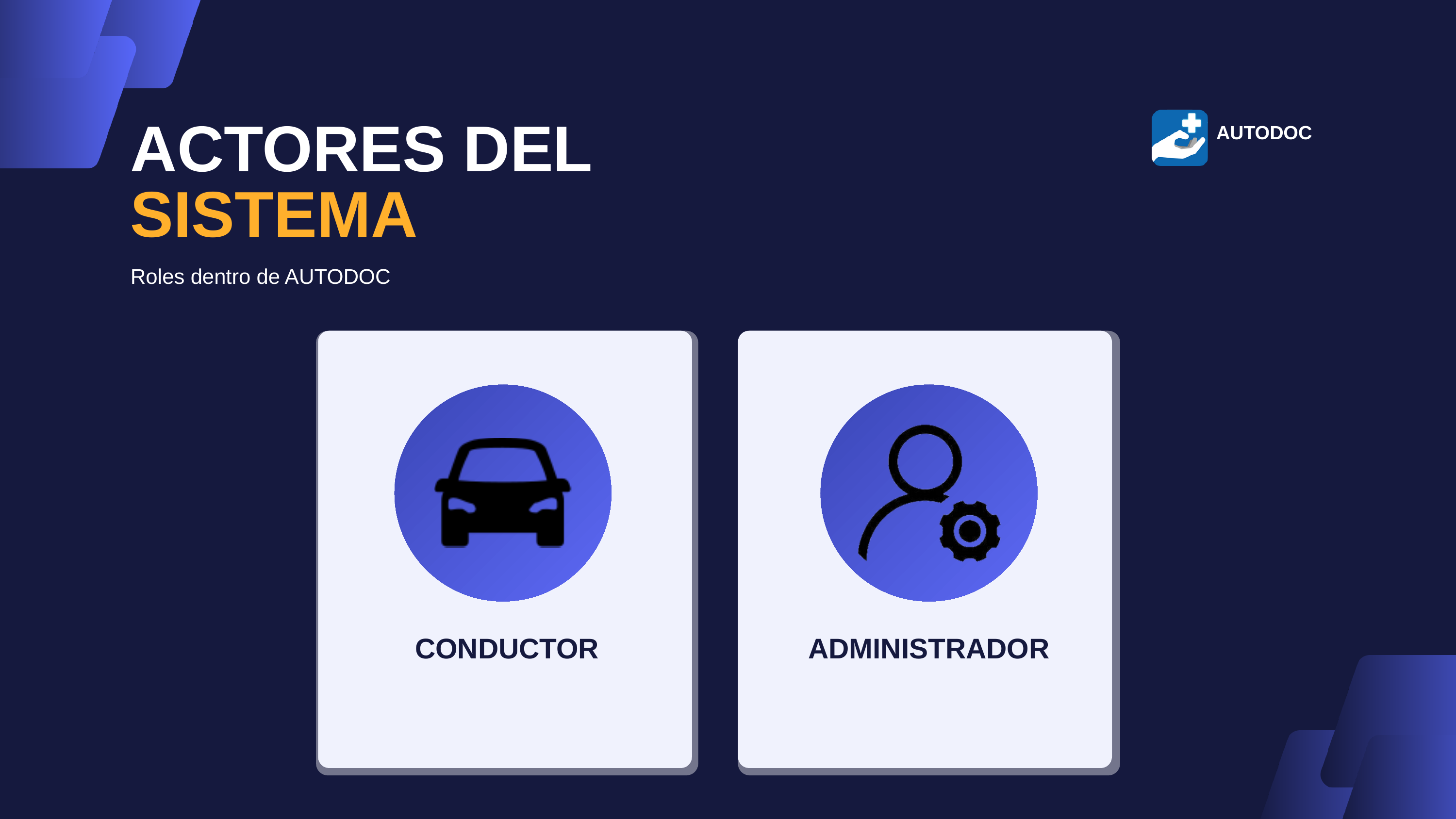

ACTORES DEL
AUTODOC
SISTEMA
Roles dentro de AUTODOC

CONDUCTOR
ADMINISTRADOR